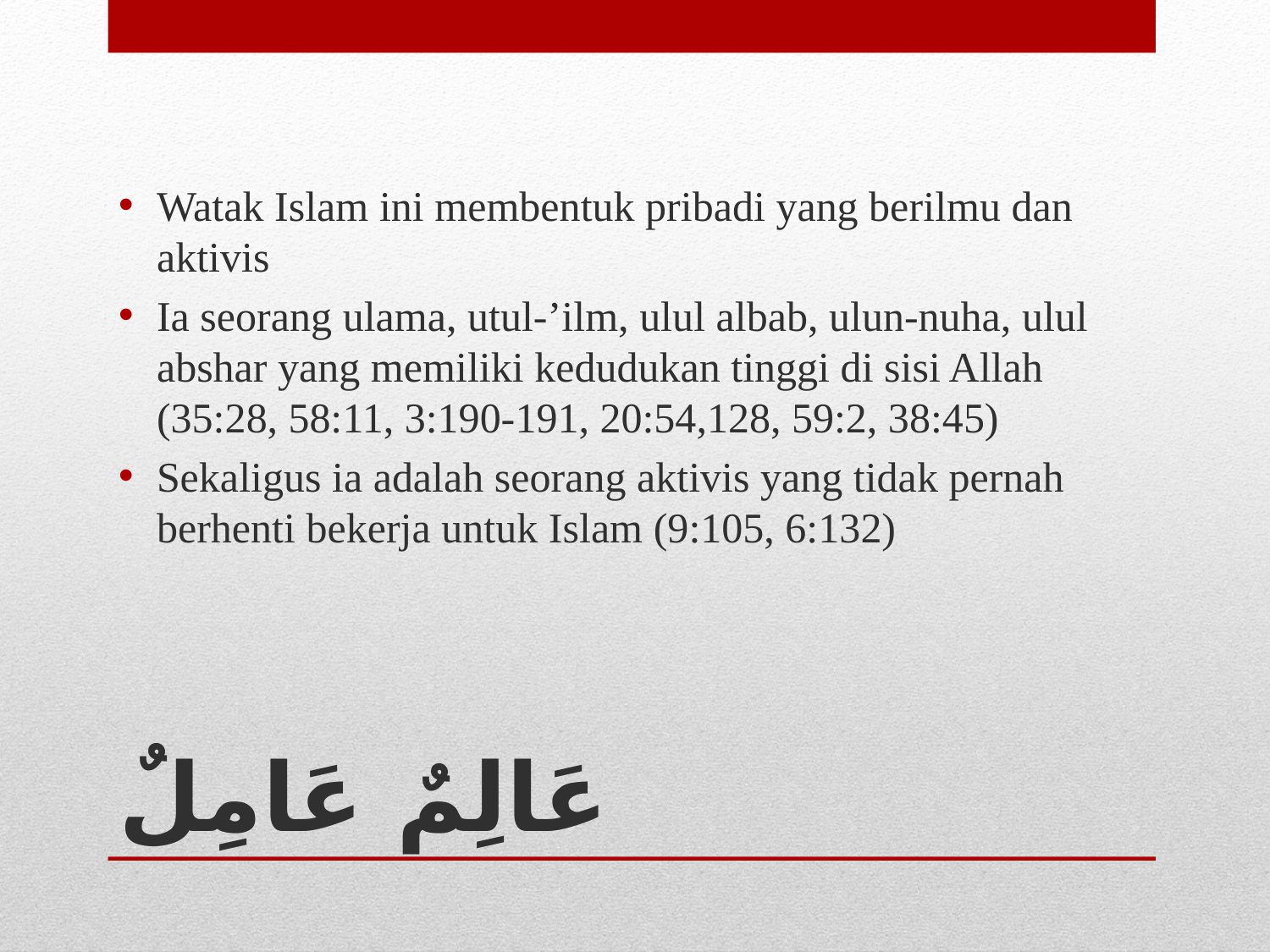

Watak Islam ini membentuk pribadi yang berilmu dan aktivis
Ia seorang ulama, utul-’ilm, ulul albab, ulun-nuha, ulul abshar yang memiliki kedudukan tinggi di sisi Allah (35:28, 58:11, 3:190-191, 20:54,128, 59:2, 38:45)
Sekaligus ia adalah seorang aktivis yang tidak pernah berhenti bekerja untuk Islam (9:105, 6:132)
# عَالِمٌ عَامِلٌ